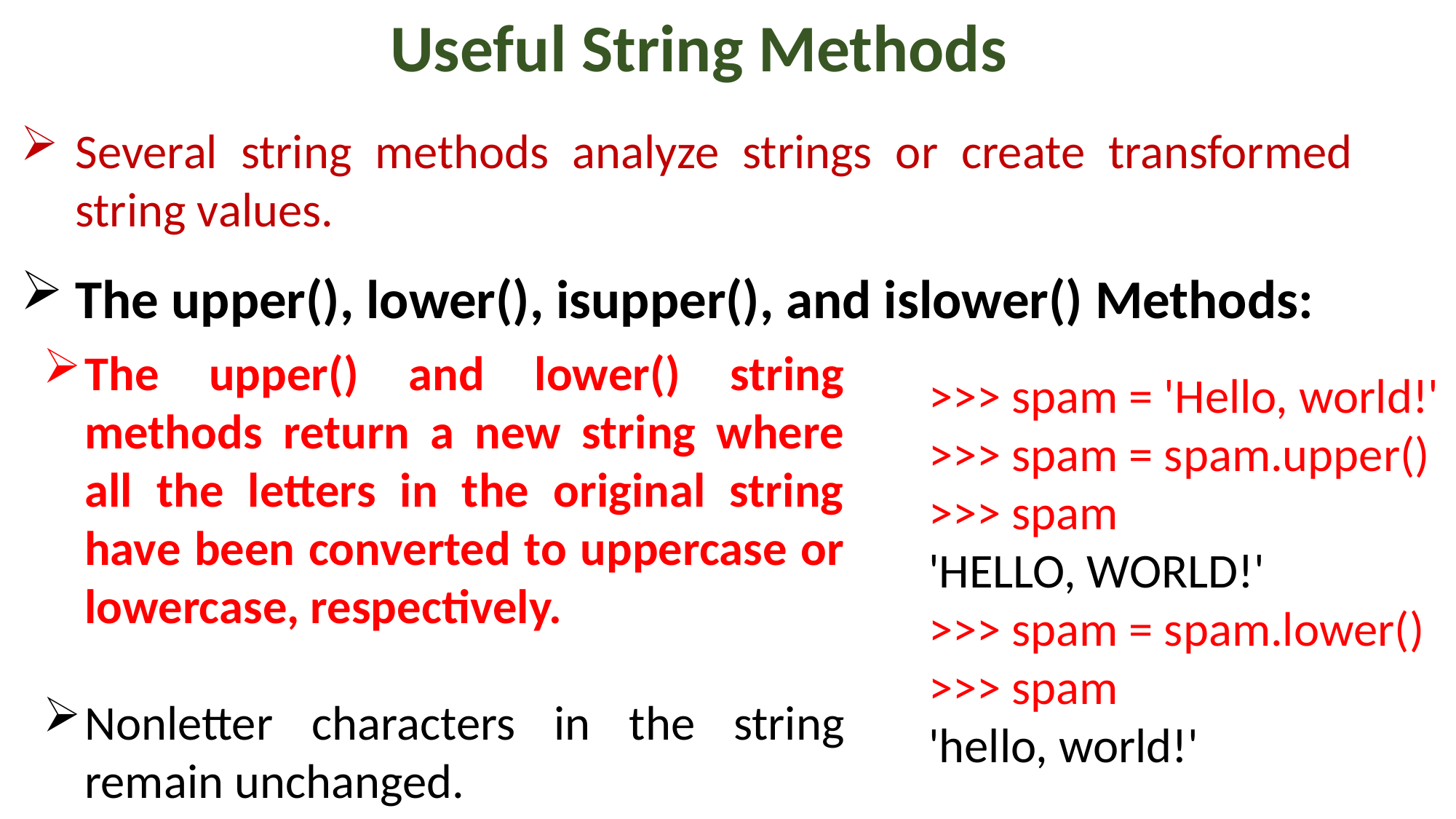

Useful String Methods
Several string methods analyze strings or create transformed  string values.
The upper(), lower(), isupper(), and islower() Methods:
The upper() and lower() string methods return a new string where all the letters in the original string have been converted to uppercase or lowercase, respectively.

Nonletter characters in the string remain unchanged.
>>> spam = 'Hello, world!'
>>> spam = spam.upper()
>>> spam
'HELLO, WORLD!'
>>> spam = spam.lower()
>>> spam
'hello, world!'